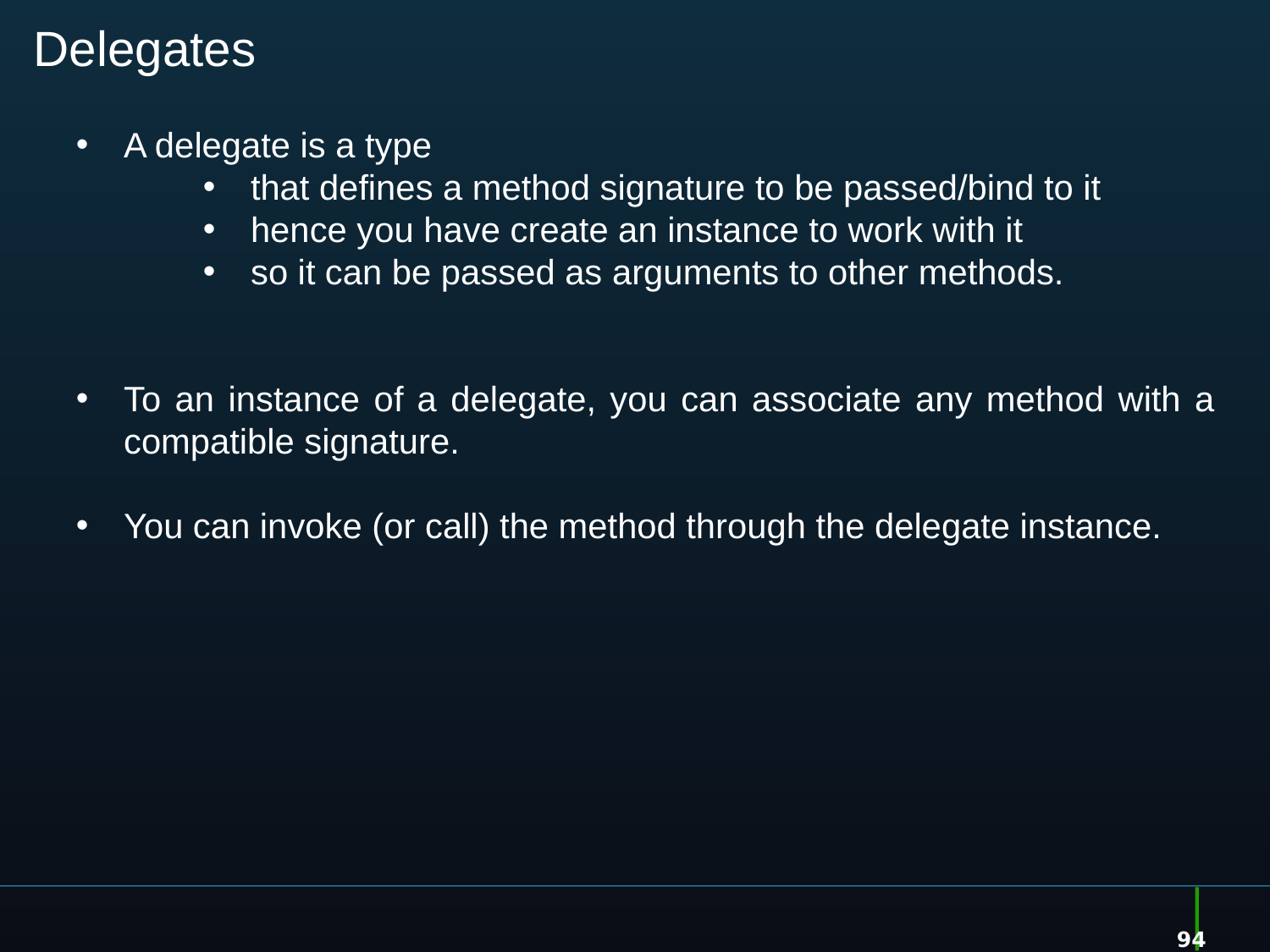

94
# Delegates
A delegate is a type
that defines a method signature to be passed/bind to it
hence you have create an instance to work with it
so it can be passed as arguments to other methods.

To an instance of a delegate, you can associate any method with a compatible signature.

You can invoke (or call) the method through the delegate instance.